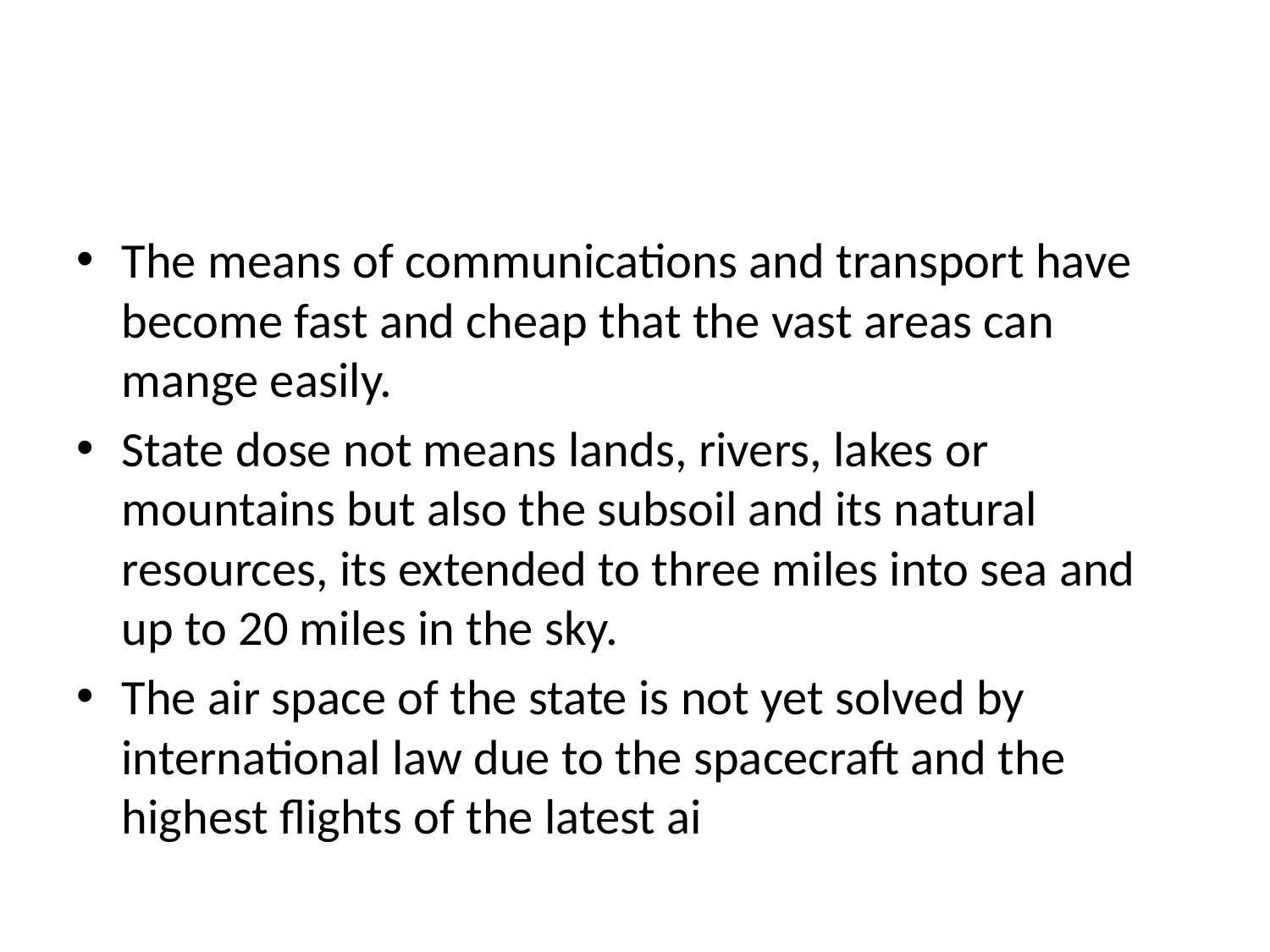

#
The means of communications and transport have become fast and cheap that the vast areas can mange easily.
State dose not means lands, rivers, lakes or mountains but also the subsoil and its natural resources, its extended to three miles into sea and up to 20 miles in the sky.
The air space of the state is not yet solved by international law due to the spacecraft and the highest flights of the latest ai